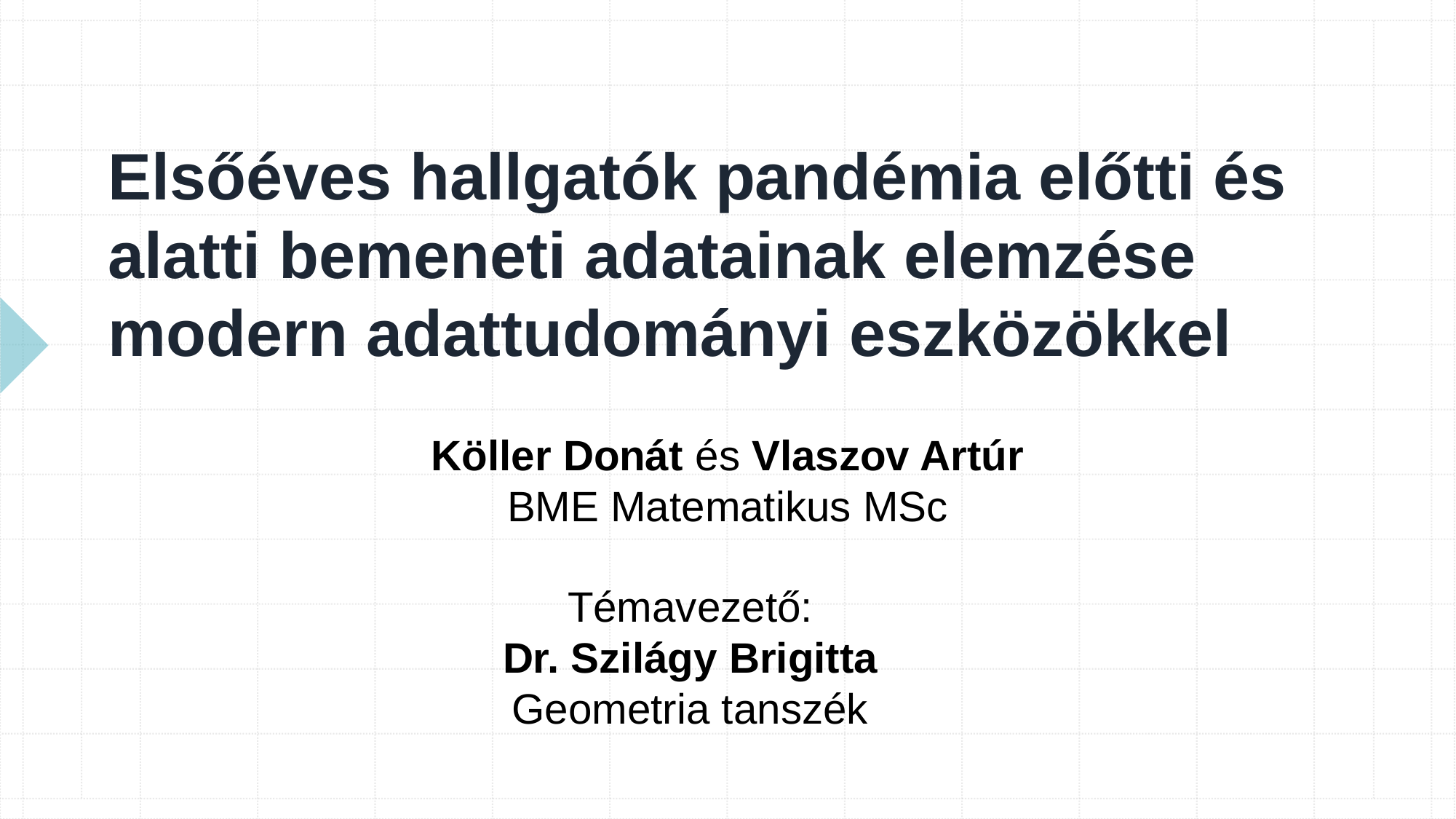

# Elsőéves hallgatók pandémia előtti és alatti bemeneti adatainak elemzése modern adattudományi eszközökkel
Köller Donát és Vlaszov Artúr
BME Matematikus MSc
Témavezető:
Dr. Szilágy Brigitta
Geometria tanszék